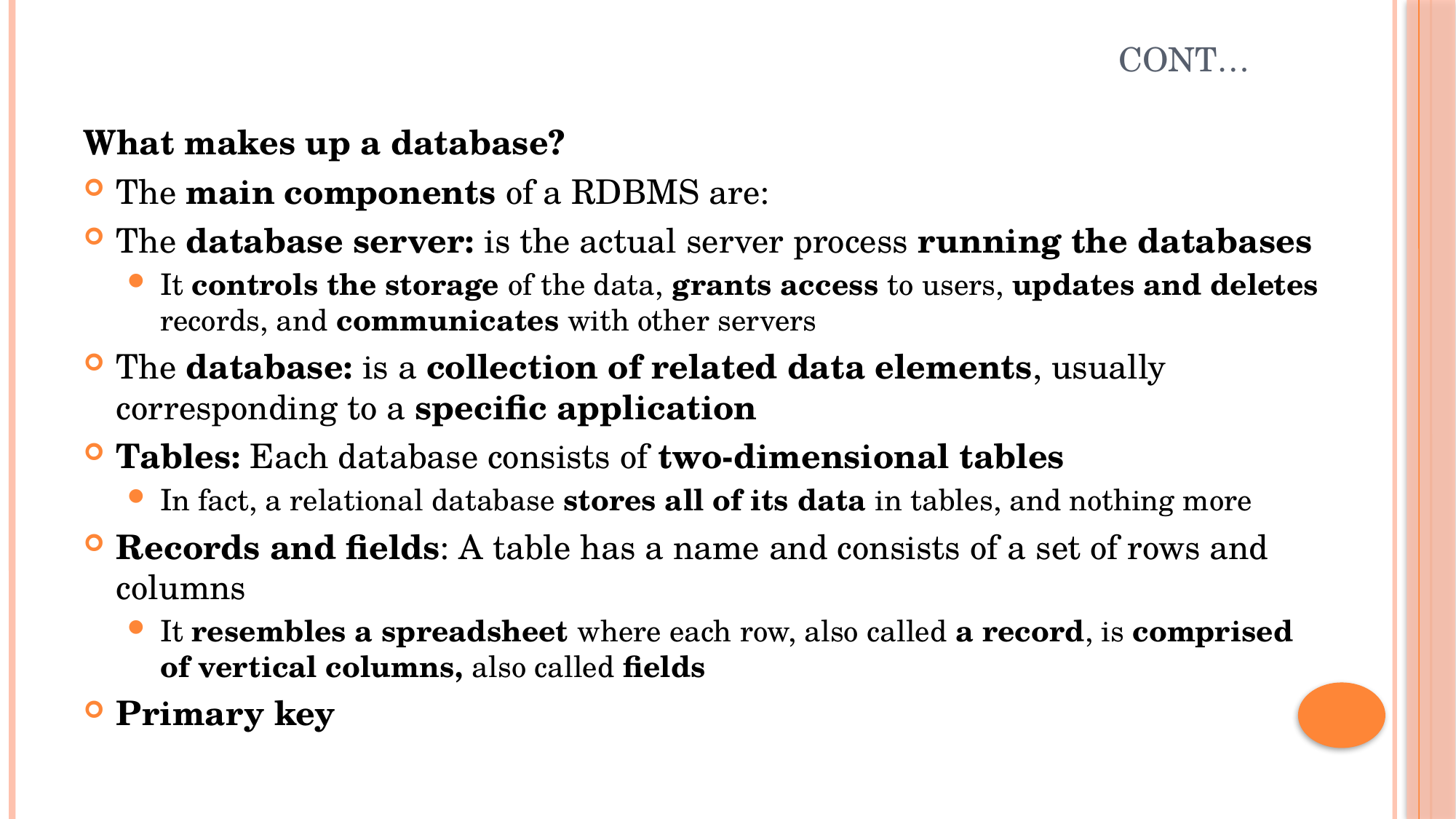

# Cont…
What makes up a database?
The main components of a RDBMS are:
The database server: is the actual server process running the databases
It controls the storage of the data, grants access to users, updates and deletes records, and communicates with other servers
The database: is a collection of related data elements, usually corresponding to a specific application
Tables: Each database consists of two-dimensional tables
In fact, a relational database stores all of its data in tables, and nothing more
Records and fields: A table has a name and consists of a set of rows and columns
It resembles a spreadsheet where each row, also called a record, is comprised of vertical columns, also called fields
Primary key